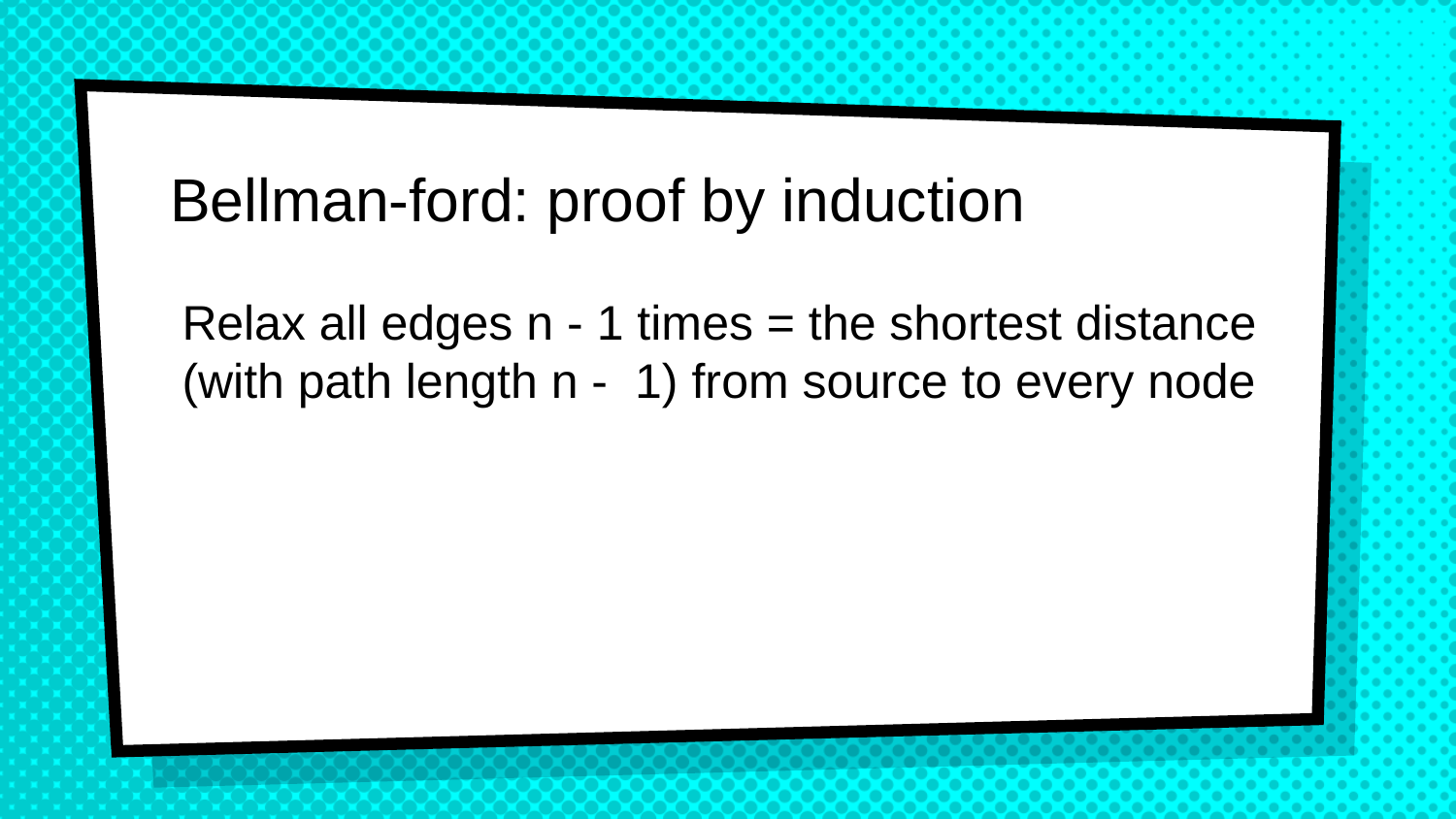

# Bellman-ford: proof by induction
Relax all edges n - 1 times = the shortest distance (with path length n -  1) from source to every node